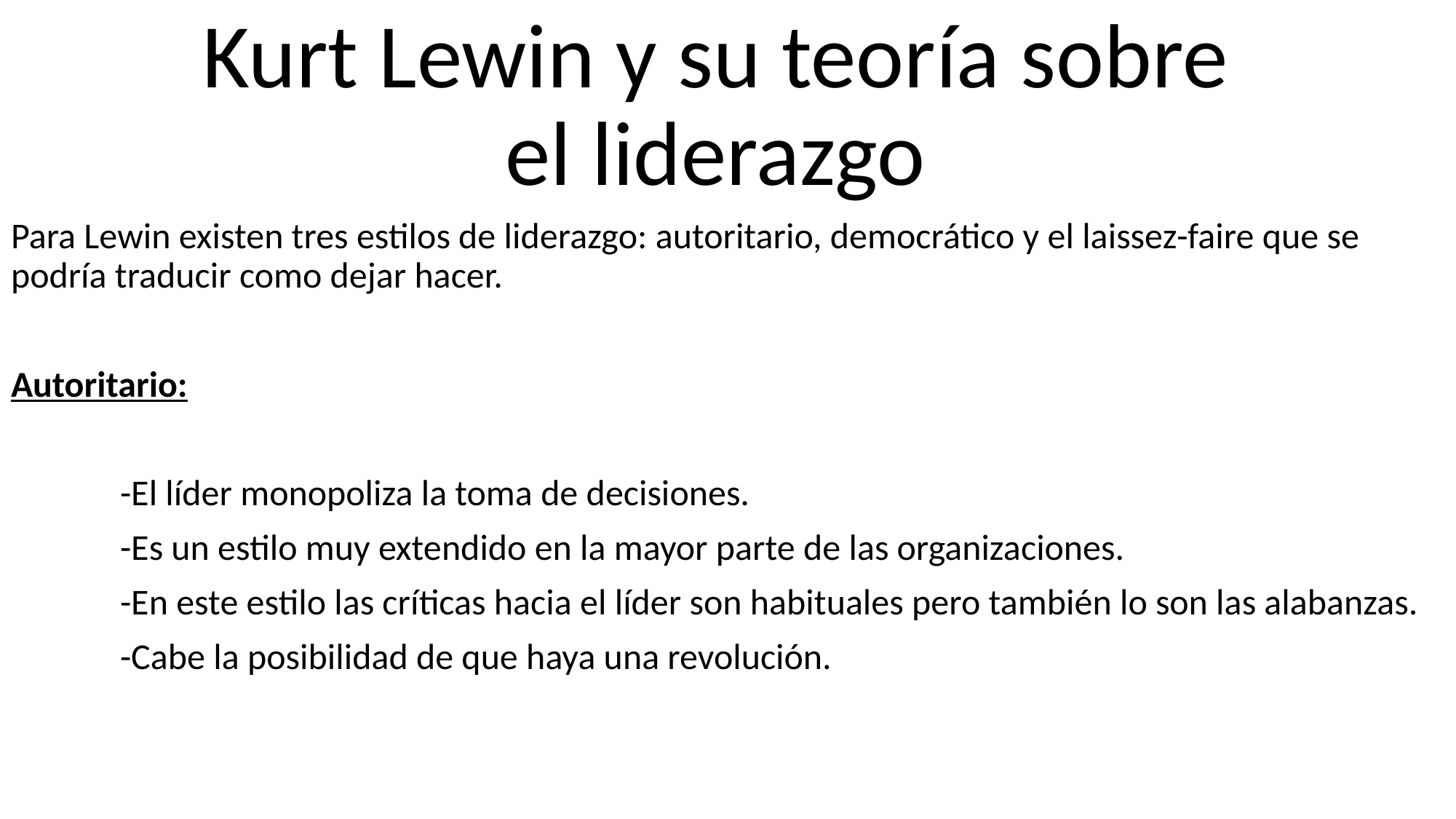

# Kurt Lewin y su teoría sobre el liderazgo
Para Lewin existen tres estilos de liderazgo: autoritario, democrático y el laissez-faire que se podría traducir como dejar hacer.

Autoritario:

	-El líder monopoliza la toma de decisiones.
	-Es un estilo muy extendido en la mayor parte de las organizaciones.
	-En este estilo las críticas hacia el líder son habituales pero también lo son las alabanzas.
	-Cabe la posibilidad de que haya una revolución.